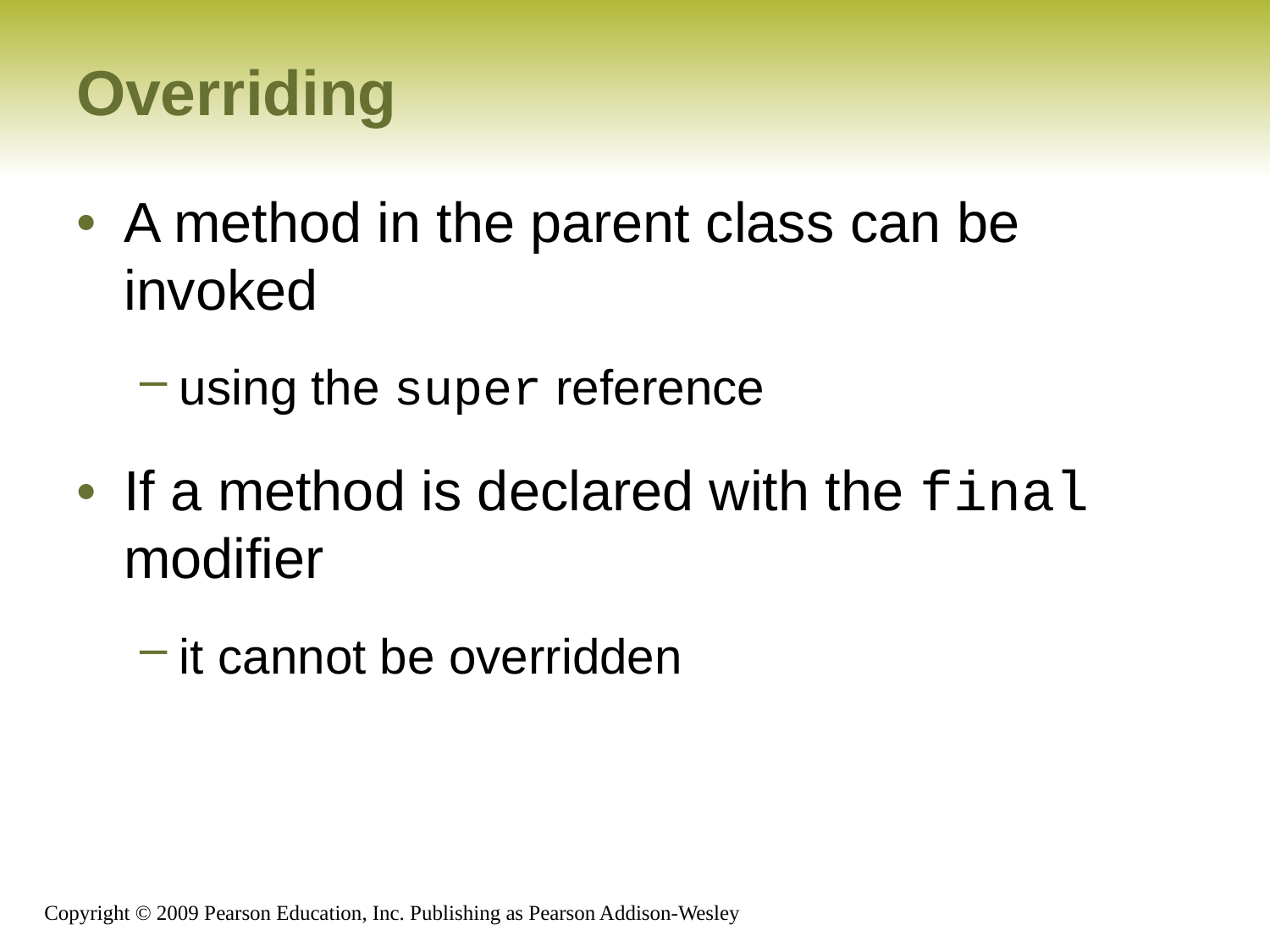

# Overriding
A method in the parent class can be invoked
using the super reference
If a method is declared with the final modifier
it cannot be overridden